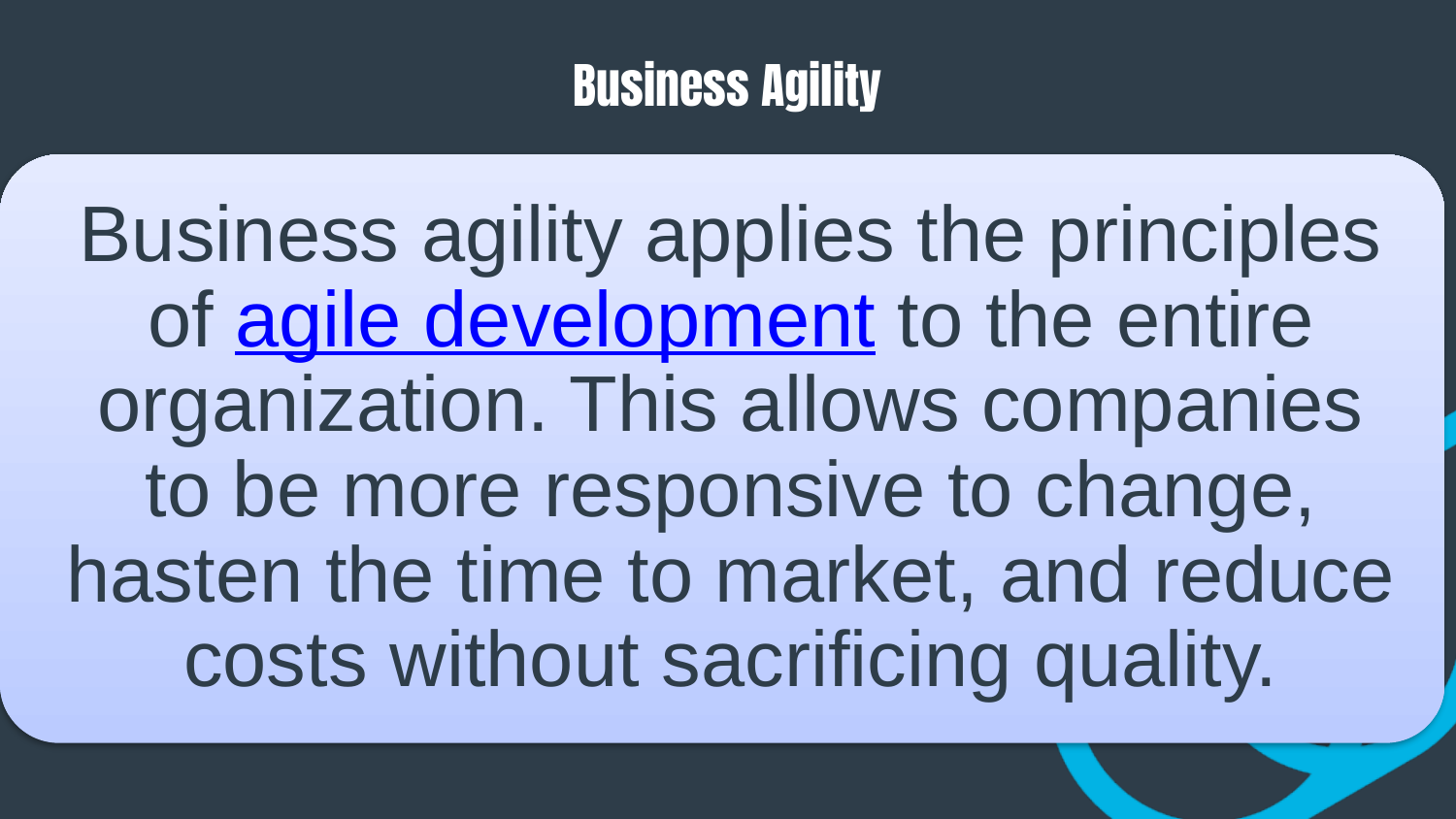

# Business Agility
Business agility applies the principles of agile development to the entire organization. This allows companies to be more responsive to change, hasten the time to market, and reduce costs without sacrificing quality.